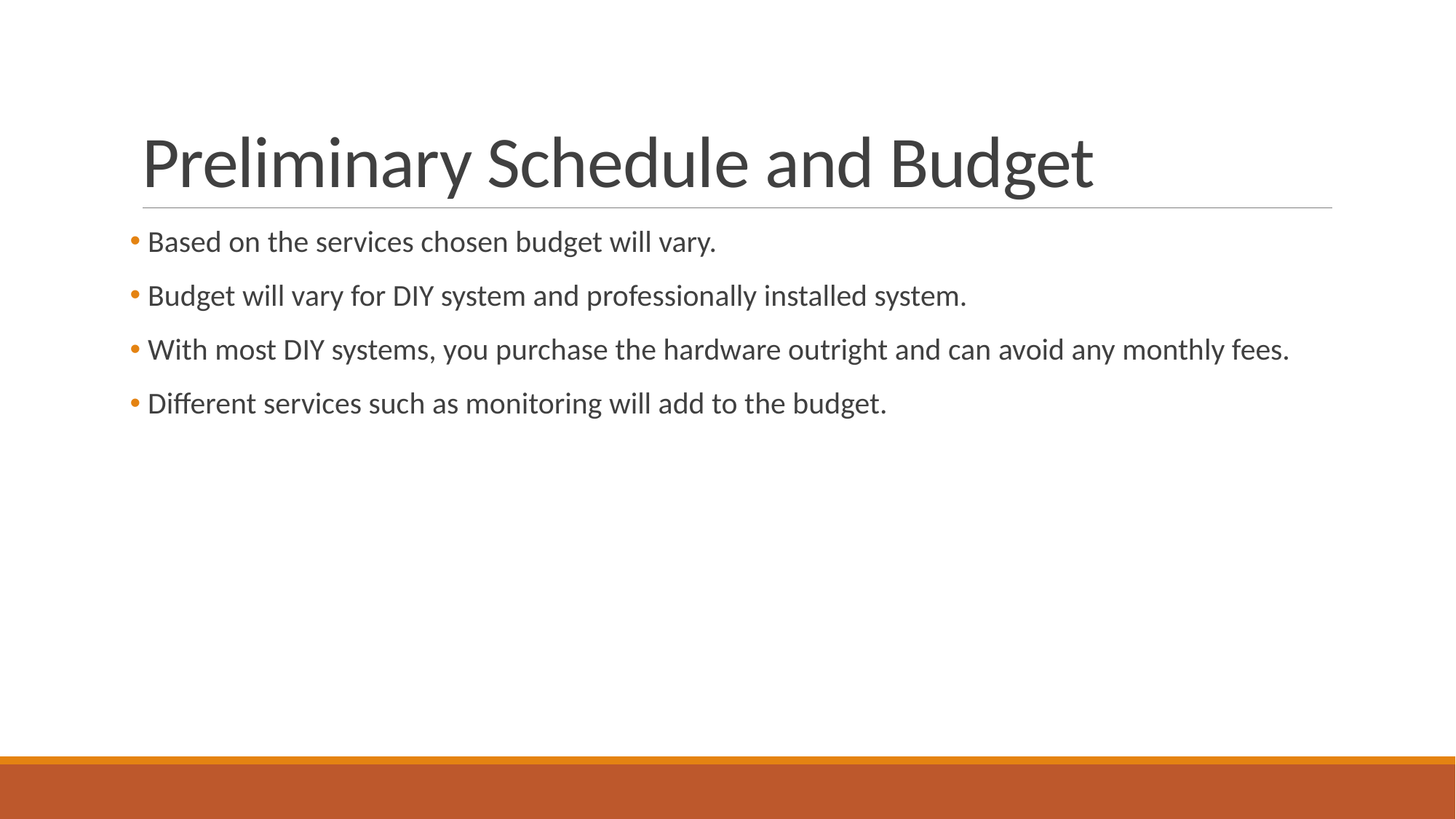

# Preliminary Schedule and Budget
 Based on the services chosen budget will vary.
 Budget will vary for DIY system and professionally installed system.
 With most DIY systems, you purchase the hardware outright and can avoid any monthly fees.
 Different services such as monitoring will add to the budget.